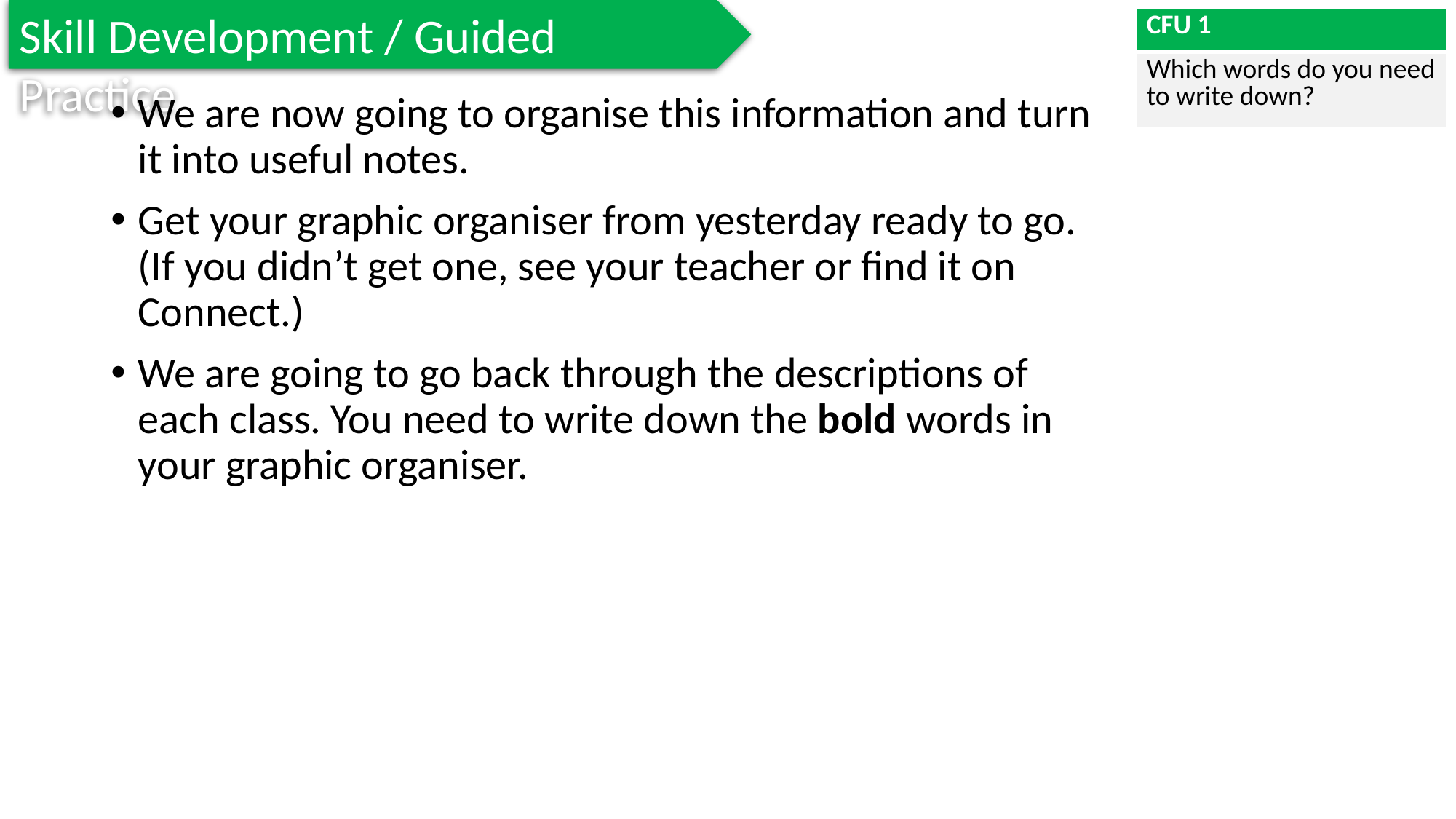

Skill Development / Guided Practice
| CFU 1 |
| --- |
| Which words do you need to write down? |
We are now going to organise this information and turn it into useful notes.
Get your graphic organiser from yesterday ready to go. (If you didn’t get one, see your teacher or find it on Connect.)
We are going to go back through the descriptions of each class. You need to write down the bold words in your graphic organiser.